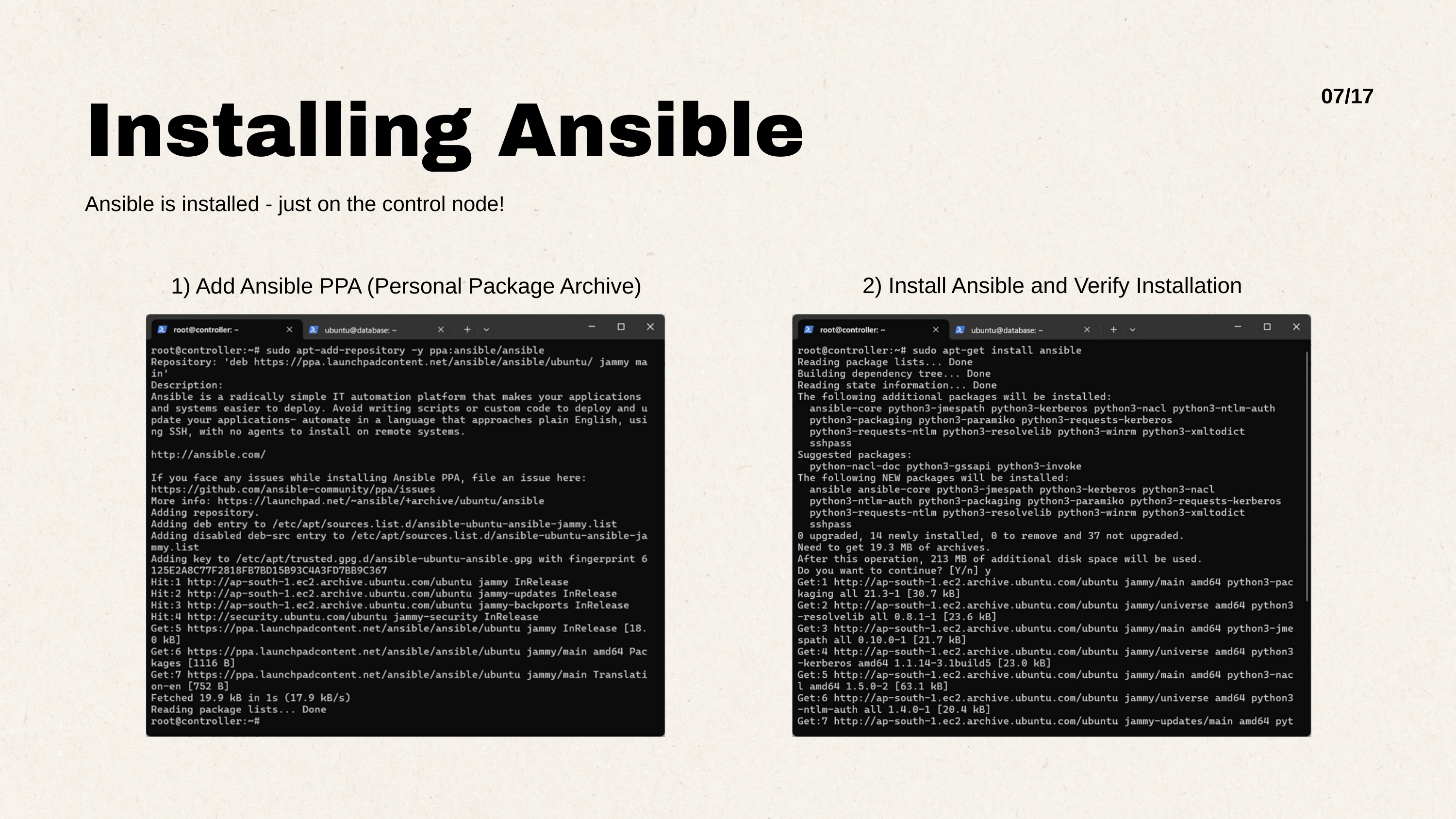

07/17
Installing Ansible
Ansible is installed - just on the control node!
2) Install Ansible and Verify Installation
1) Add Ansible PPA (Personal Package Archive)